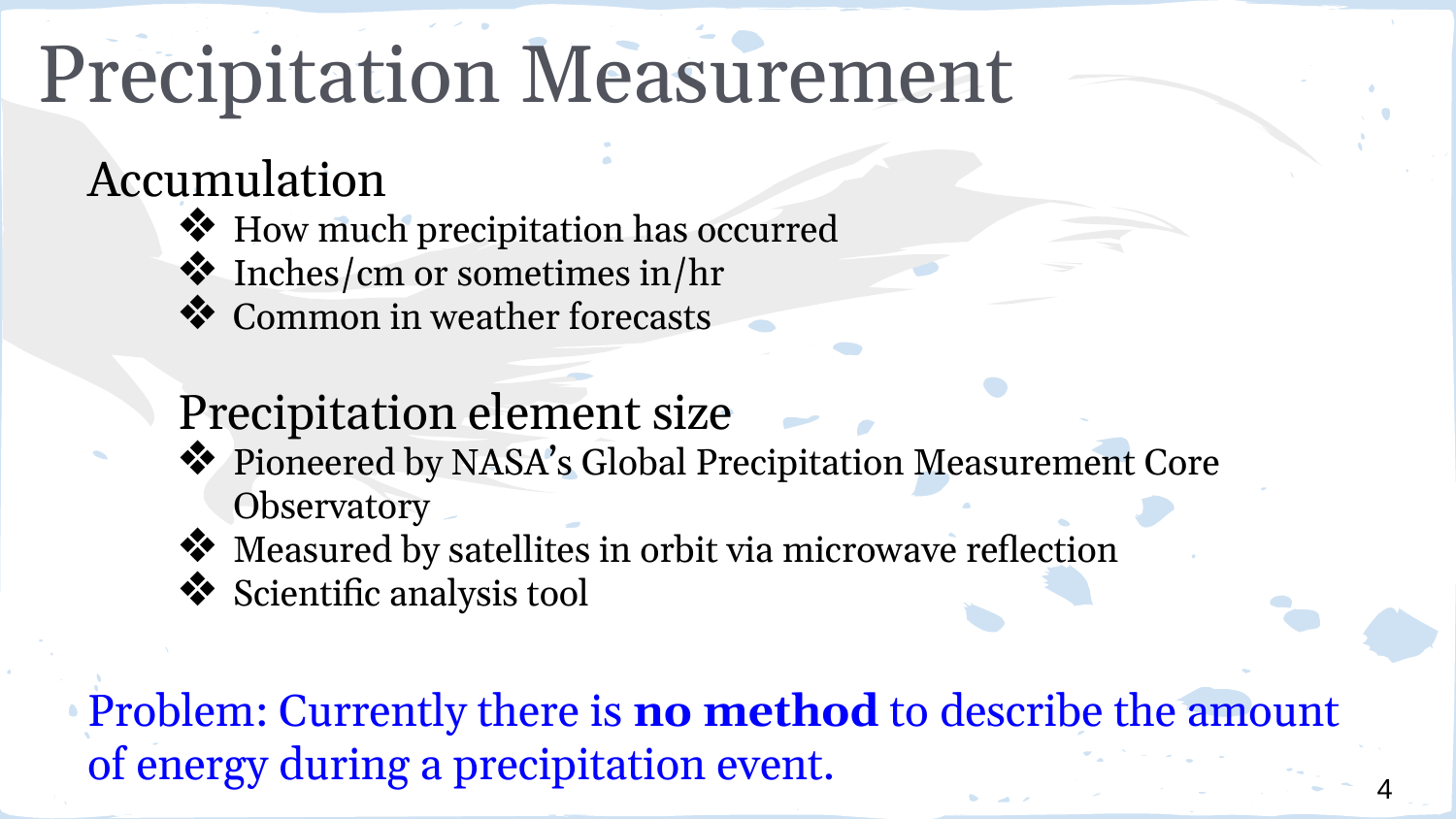

# Precipitation Measurement
Accumulation
How much precipitation has occurred
Inches/cm or sometimes in/hr
Common in weather forecasts

Precipitation element size
Pioneered by NASA’s Global Precipitation Measurement Core Observatory
Measured by satellites in orbit via microwave reflection
Scientific analysis tool

Problem: Currently there is no method to describe the amount of energy during a precipitation event.
4